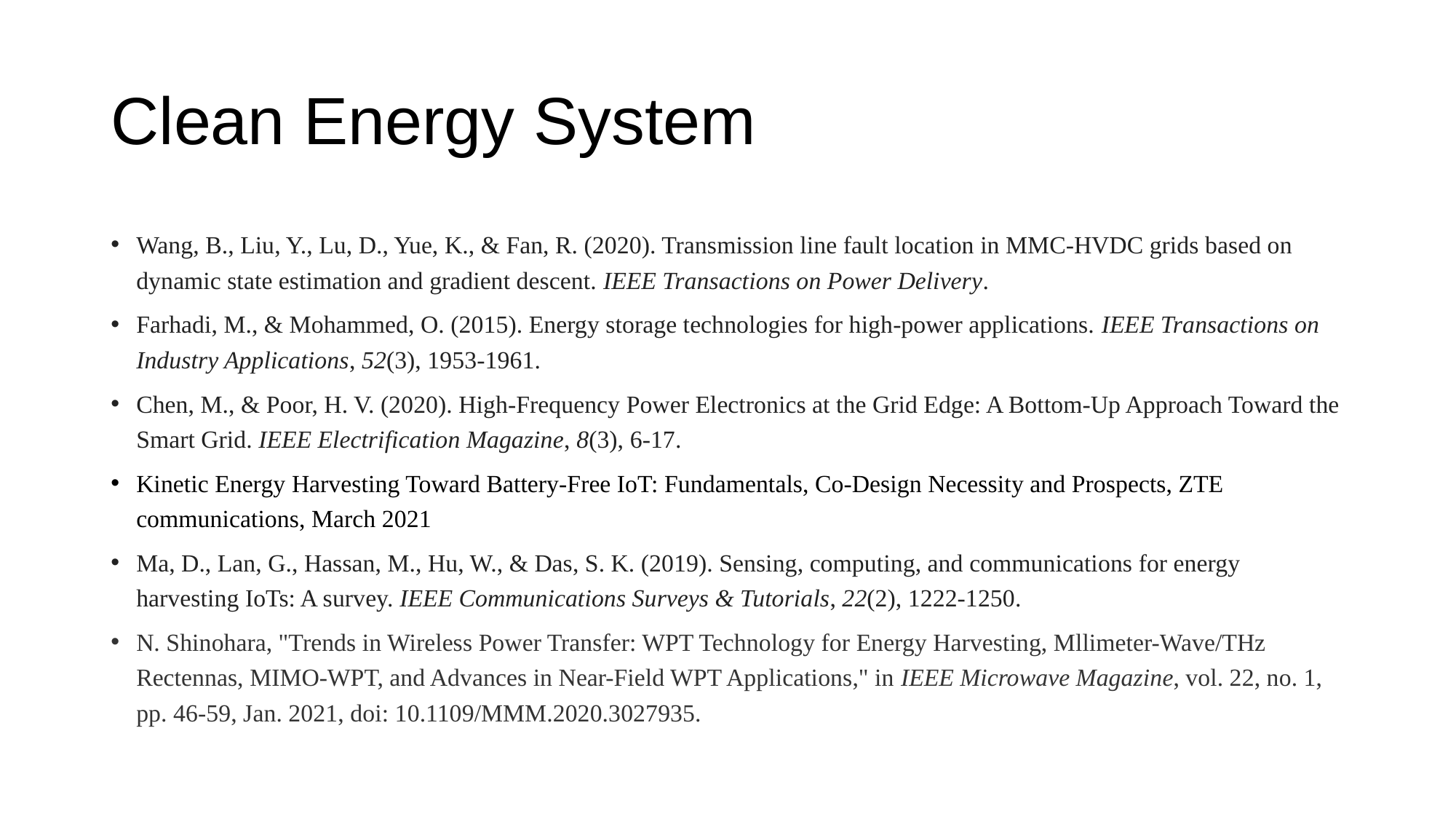

# Clean Energy System
Wang, B., Liu, Y., Lu, D., Yue, K., & Fan, R. (2020). Transmission line fault location in MMC-HVDC grids based on dynamic state estimation and gradient descent. IEEE Transactions on Power Delivery.
Farhadi, M., & Mohammed, O. (2015). Energy storage technologies for high-power applications. IEEE Transactions on Industry Applications, 52(3), 1953-1961.
Chen, M., & Poor, H. V. (2020). High-Frequency Power Electronics at the Grid Edge: A Bottom-Up Approach Toward the Smart Grid. IEEE Electrification Magazine, 8(3), 6-17.
Kinetic Energy Harvesting Toward Battery-Free IoT: Fundamentals, Co-Design Necessity and Prospects, ZTE communications, March 2021
Ma, D., Lan, G., Hassan, M., Hu, W., & Das, S. K. (2019). Sensing, computing, and communications for energy harvesting IoTs: A survey. IEEE Communications Surveys & Tutorials, 22(2), 1222-1250.
N. Shinohara, "Trends in Wireless Power Transfer: WPT Technology for Energy Harvesting, Mllimeter-Wave/THz Rectennas, MIMO-WPT, and Advances in Near-Field WPT Applications," in IEEE Microwave Magazine, vol. 22, no. 1, pp. 46-59, Jan. 2021, doi: 10.1109/MMM.2020.3027935.